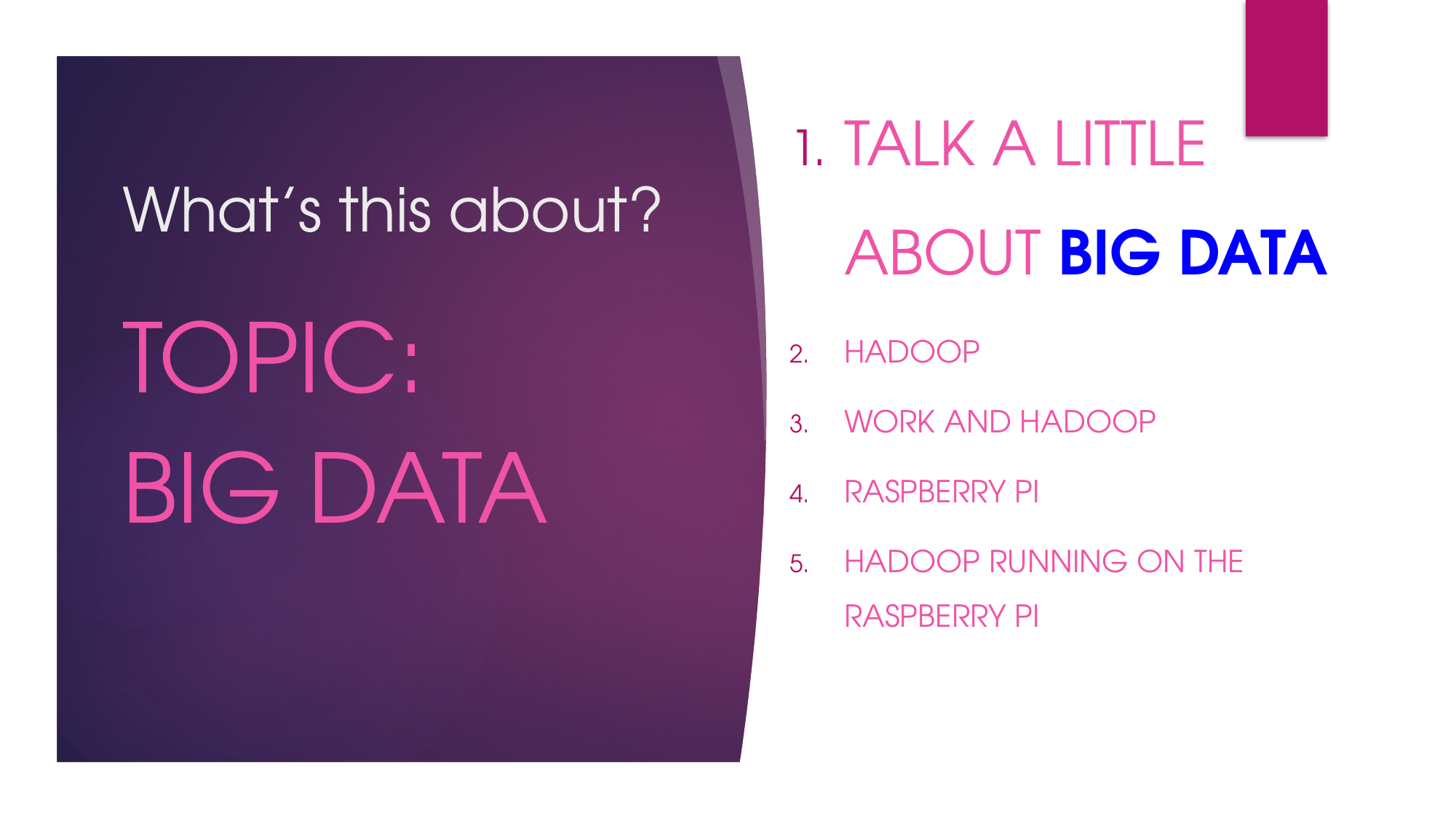

Talk a little about Big Data
Hadoop
work and Hadoop
raspberry pi
Hadoop running on the Raspberry pi

TOPIC:
Big Data

# What’s this about?